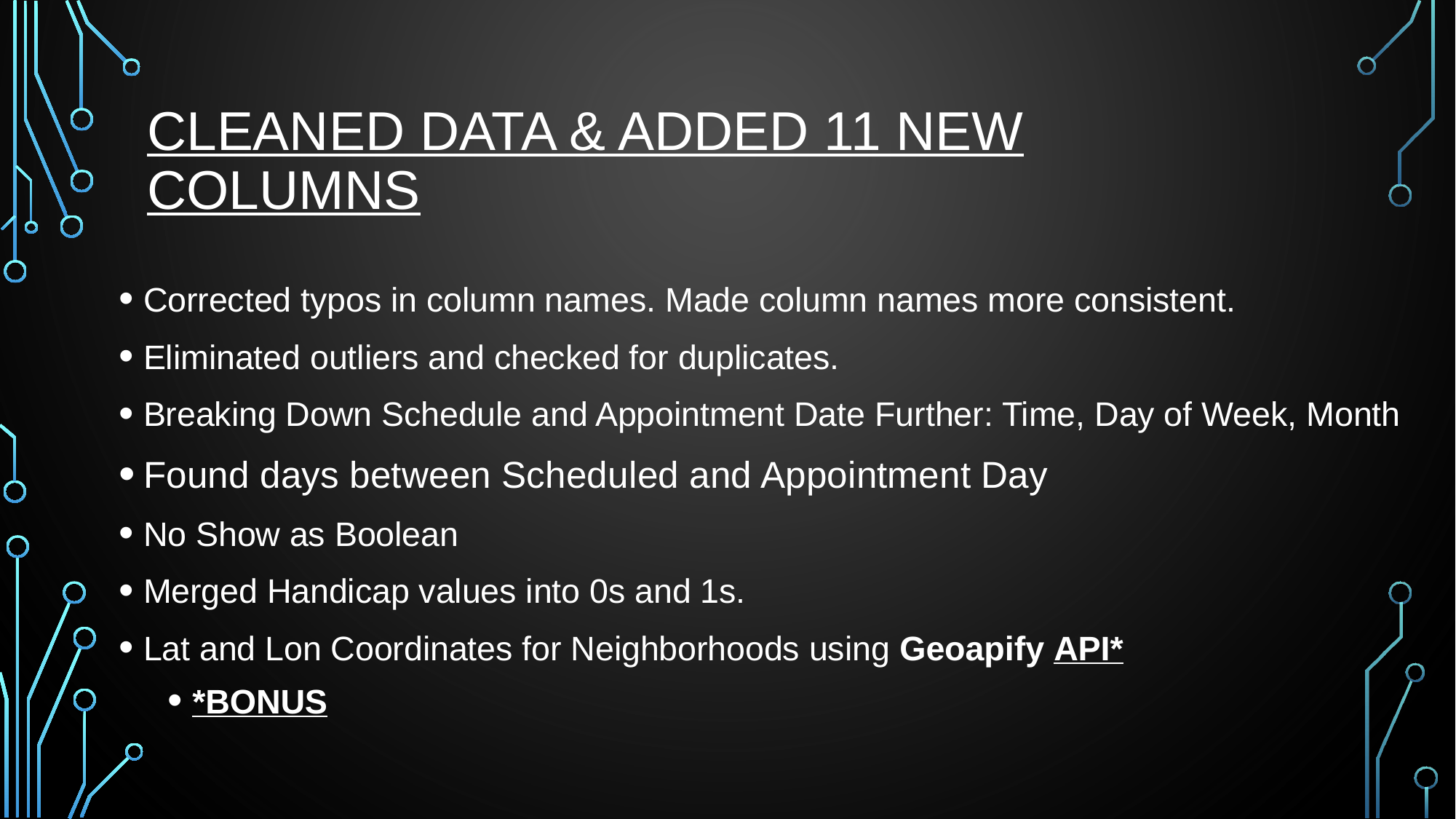

# Cleaned Data & Added 11 New Columns
Corrected typos in column names. Made column names more consistent.
Eliminated outliers and checked for duplicates.
Breaking Down Schedule and Appointment Date Further: Time, Day of Week, Month
Found days between Scheduled and Appointment Day
No Show as Boolean
Merged Handicap values into 0s and 1s.
Lat and Lon Coordinates for Neighborhoods using Geoapify API*
*BONUS